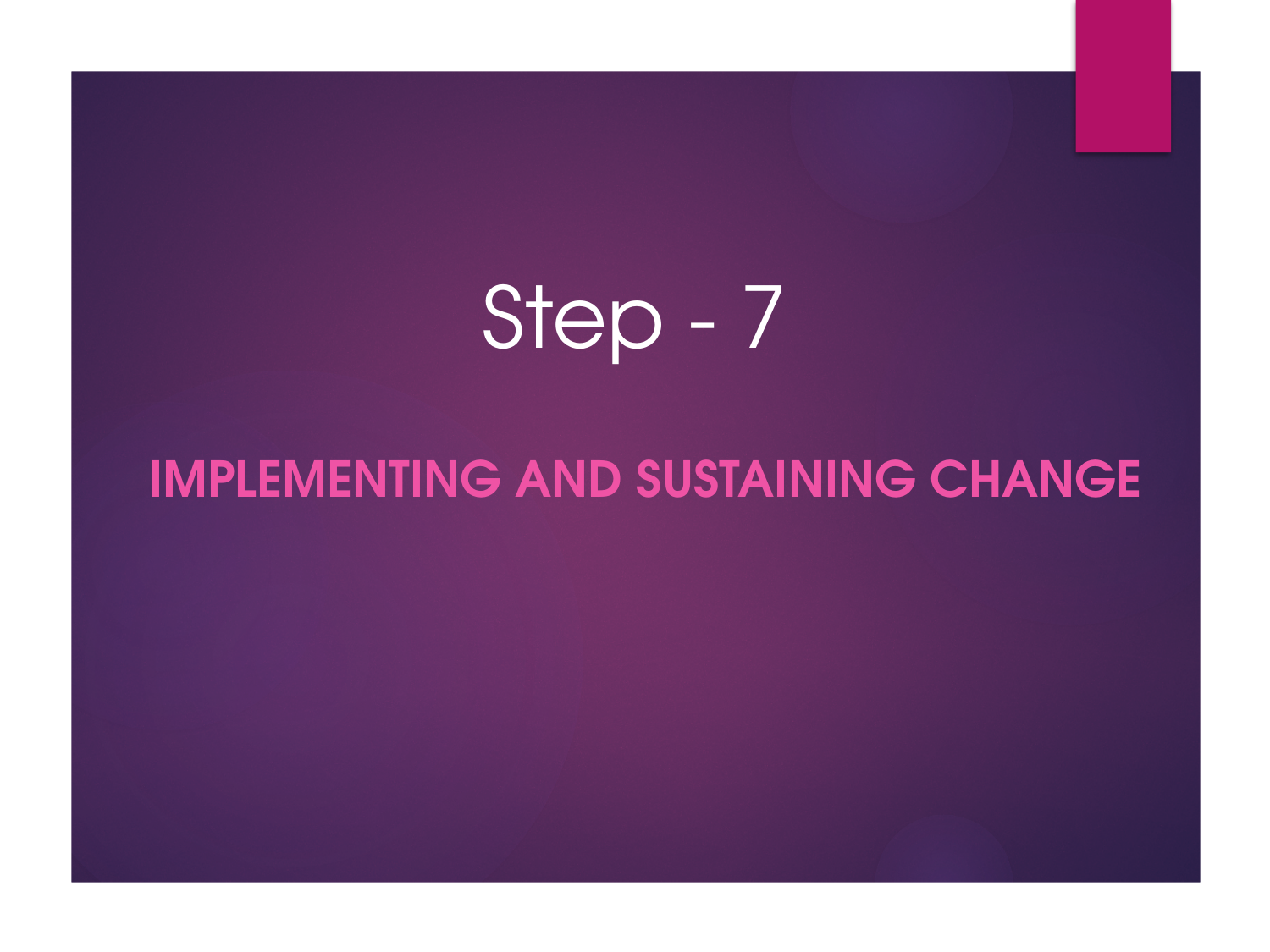

# Step - 7
Implementing and Sustaining Change